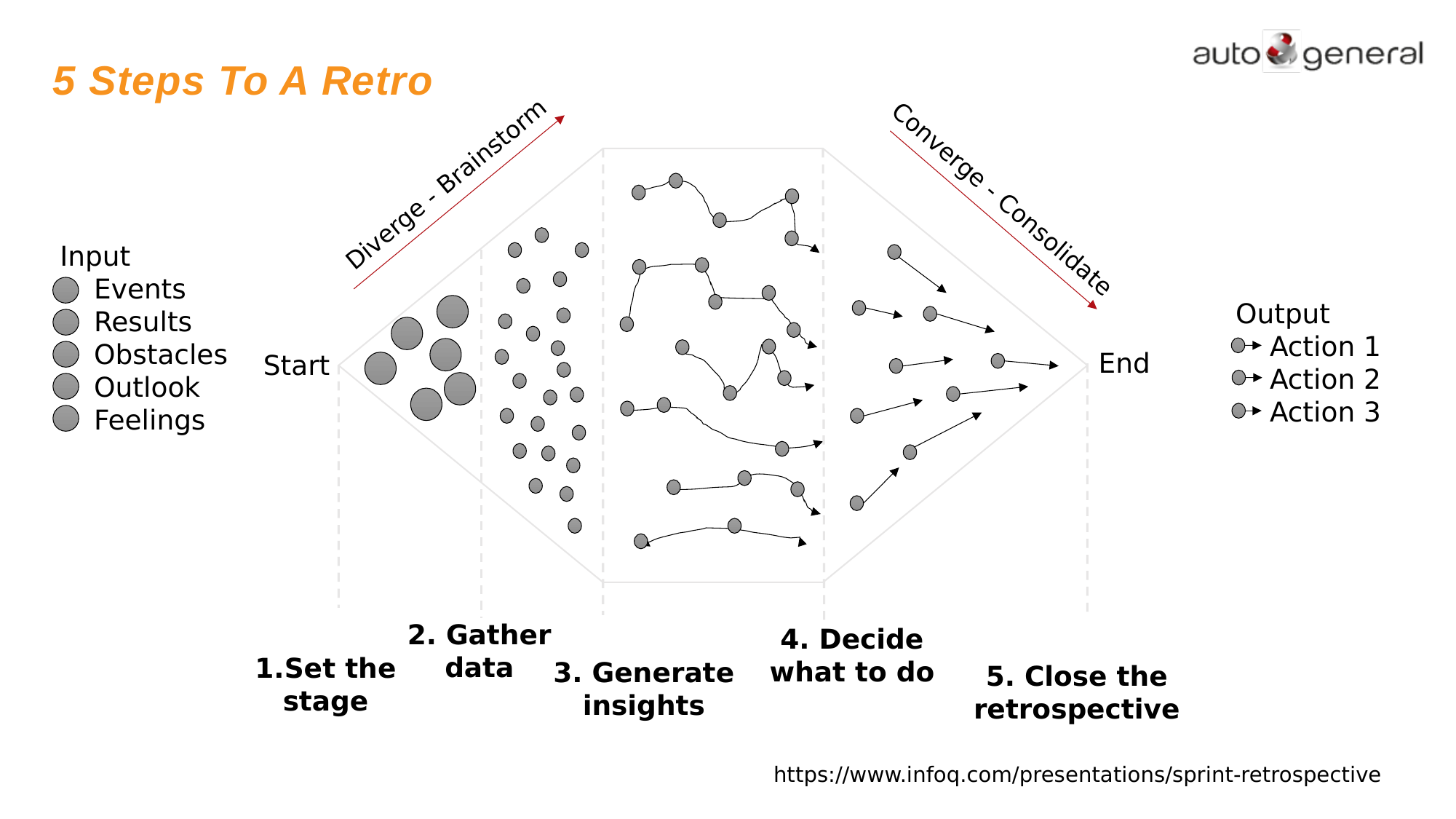

# 5 Steps To A Retro

Diverge - Brainstorm

Converge - Consolidate

Input
Events
Results
Obstacles
Outlook
Feelings

Output
Action 1
Action 2
Action 3

End

Start

2. Gather data
4. Decide what to do
Set the stage
3. Generate insights
5. Close the retrospective
https://www.infoq.com/presentations/sprint-retrospective